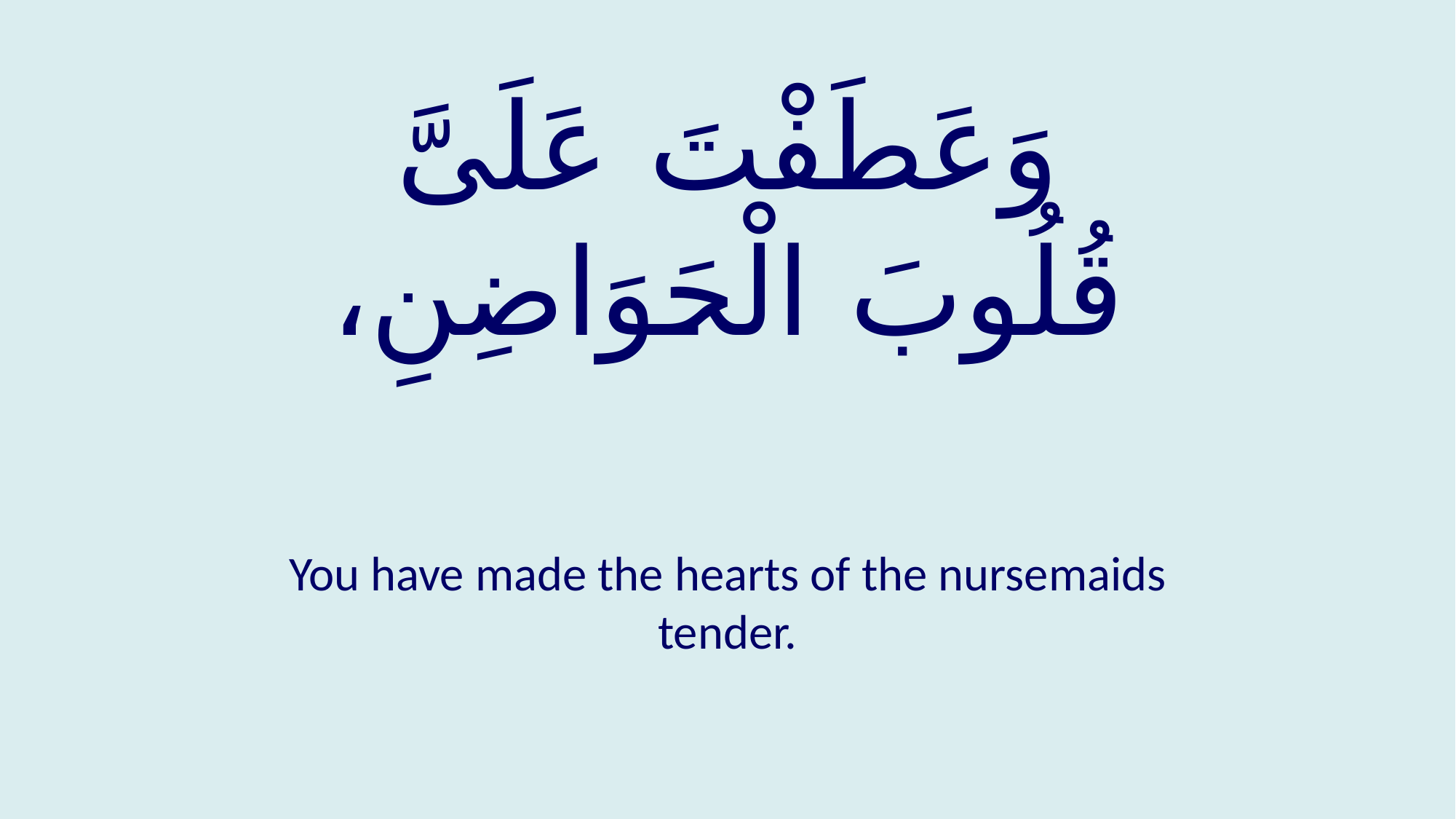

# وَعَطَفْتَ عَلَیَّ قُلُوبَ الْحَوَاضِنِ،
You have made the hearts of the nursemaids tender.